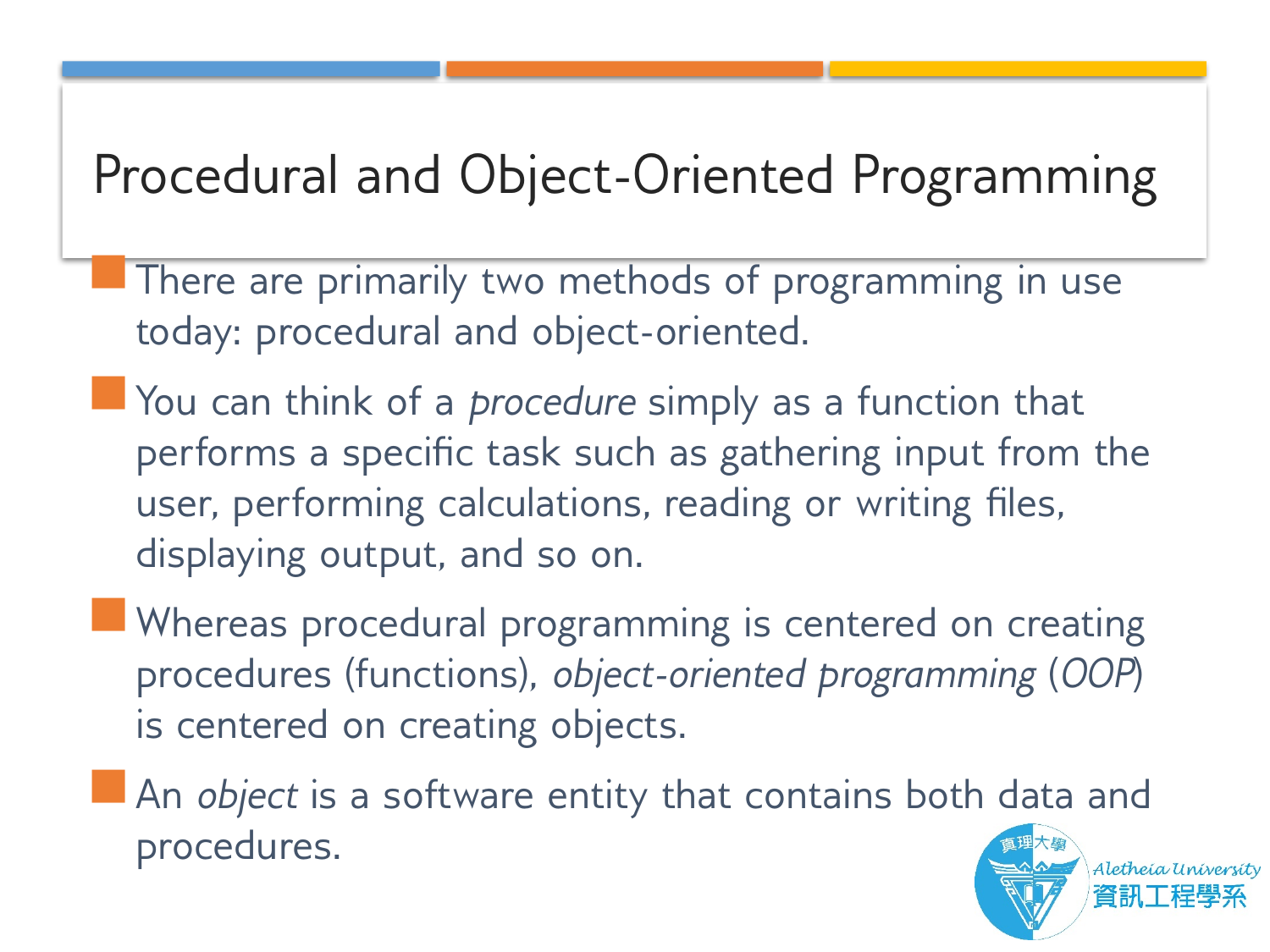

# Procedural and Object-Oriented Programming
There are primarily two methods of programming in use today: procedural and object-oriented.
You can think of a procedure simply as a function that performs a specific task such as gathering input from the user, performing calculations, reading or writing files, displaying output, and so on.
Whereas procedural programming is centered on creating procedures (functions), object-oriented programming (OOP) is centered on creating objects.
An object is a software entity that contains both data and procedures.